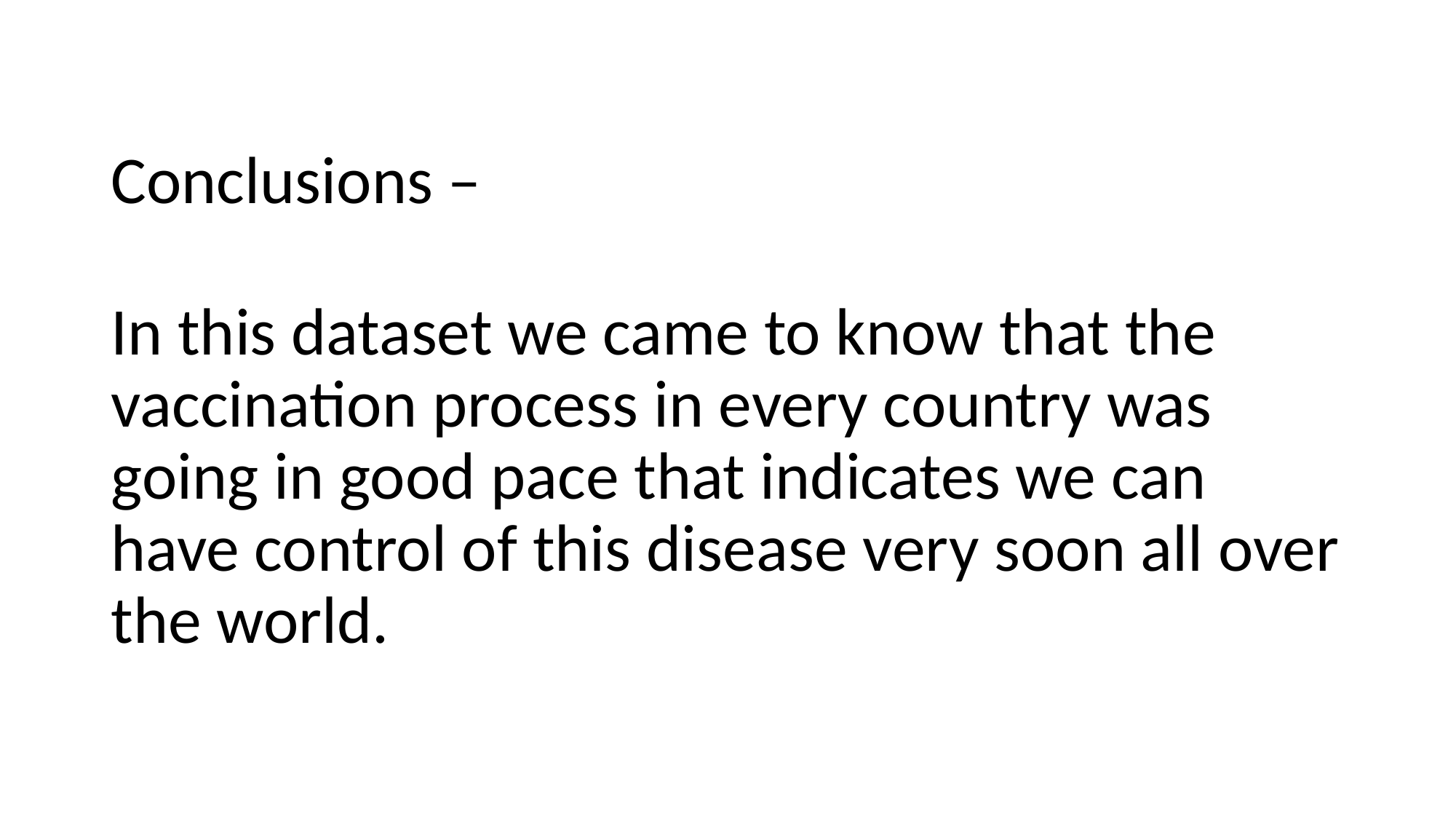

# Conclusions –

In this dataset we came to know that the vaccination process in every country was going in good pace that indicates we can have control of this disease very soon all over the world.